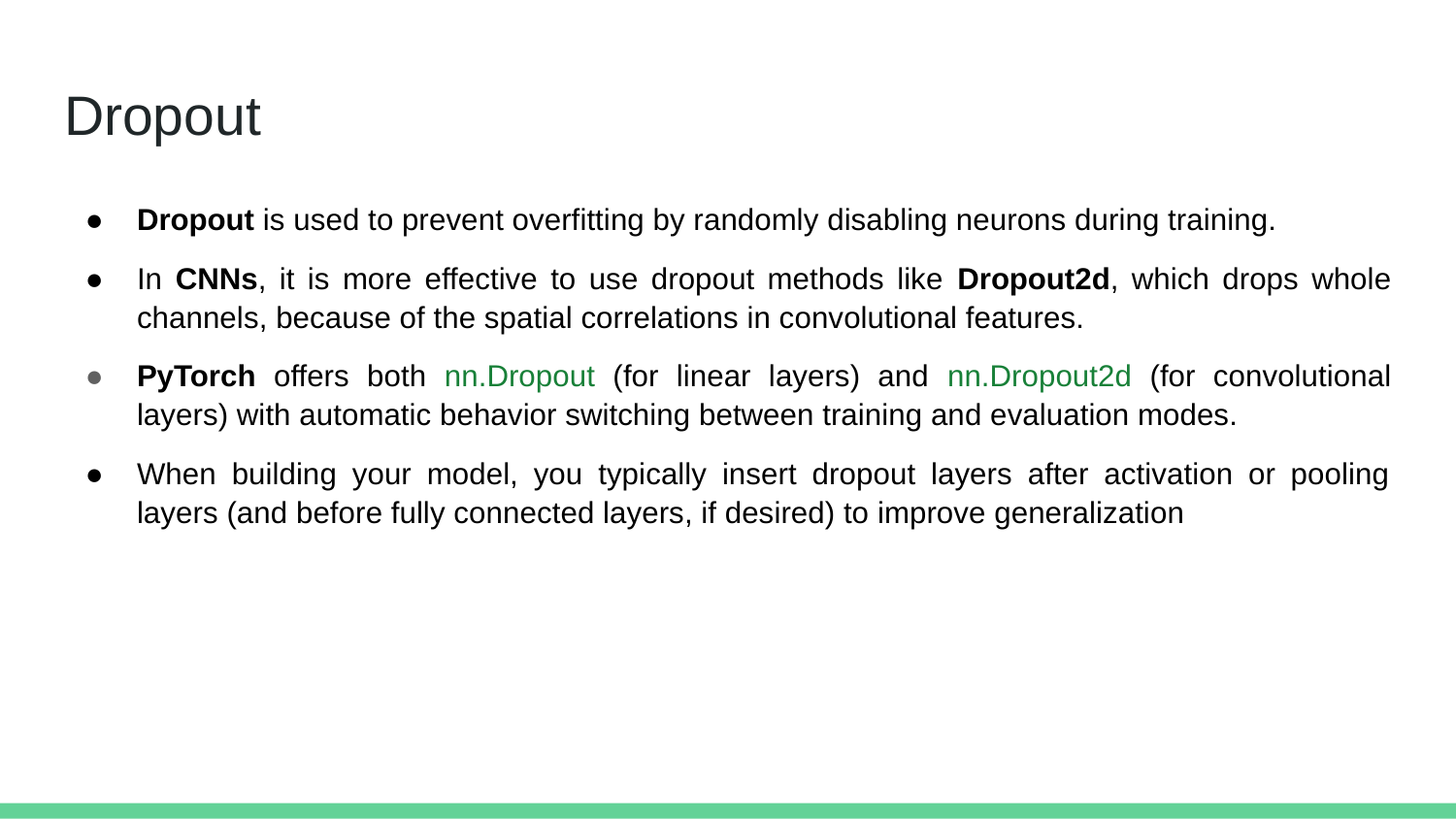

# Dropout
Dropout is used to prevent overfitting by randomly disabling neurons during training.
In CNNs, it is more effective to use dropout methods like Dropout2d, which drops whole channels, because of the spatial correlations in convolutional features.
PyTorch offers both nn.Dropout (for linear layers) and nn.Dropout2d (for convolutional layers) with automatic behavior switching between training and evaluation modes.
When building your model, you typically insert dropout layers after activation or pooling layers (and before fully connected layers, if desired) to improve generalization